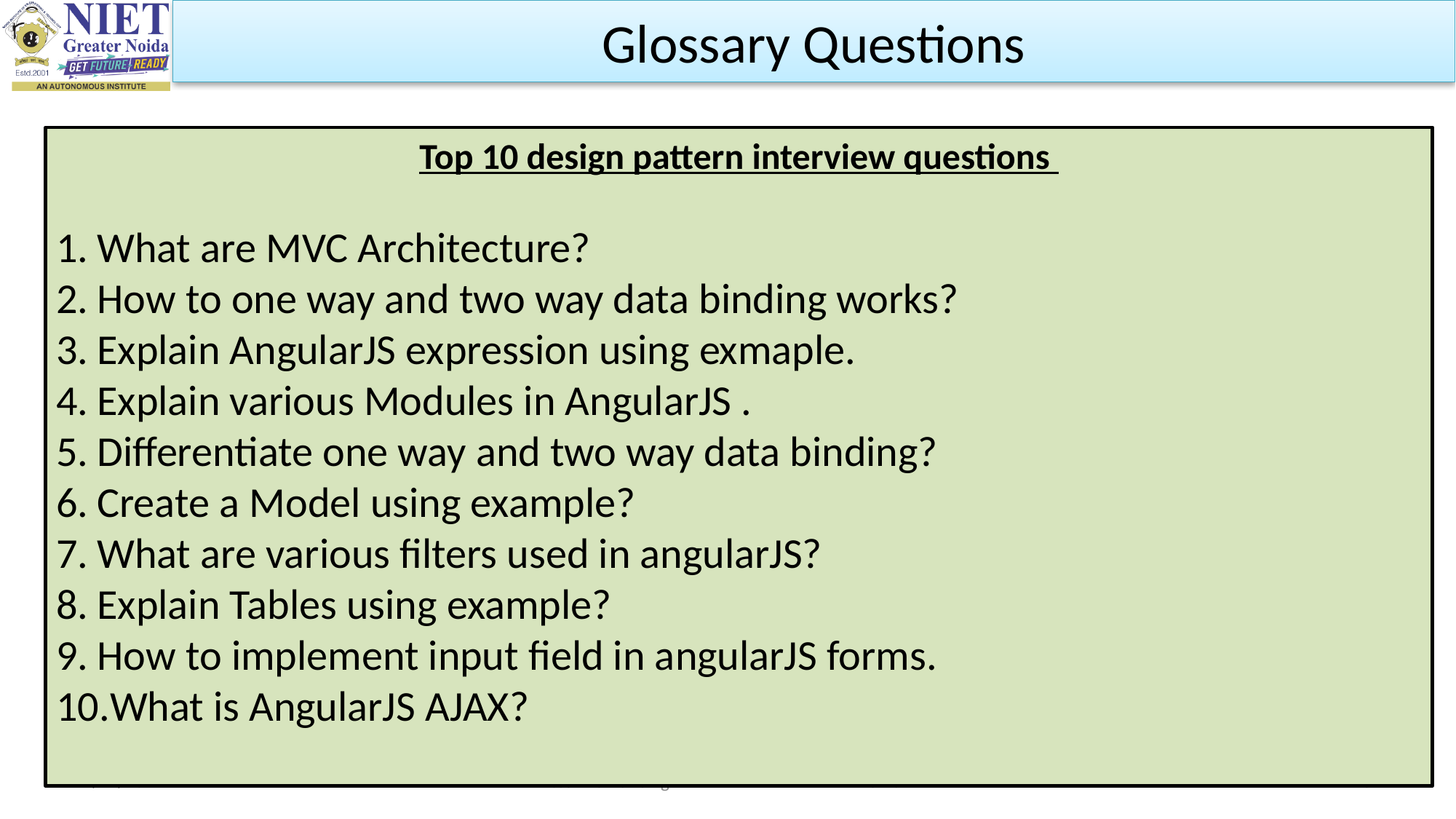

Glossary Questions
Top 10 design pattern interview questions

What are MVC Architecture?
How to one way and two way data binding works?
Explain AngularJS expression using exmaple.
Explain various Modules in AngularJS .
Differentiate one way and two way data binding?
Create a Model using example?
What are various filters used in angularJS?
Explain Tables using example?
How to implement input field in angularJS forms.
What is AngularJS AJAX?

2/19/2024
Ritesh Kumar Singh            MEAN                      Unit IV
76